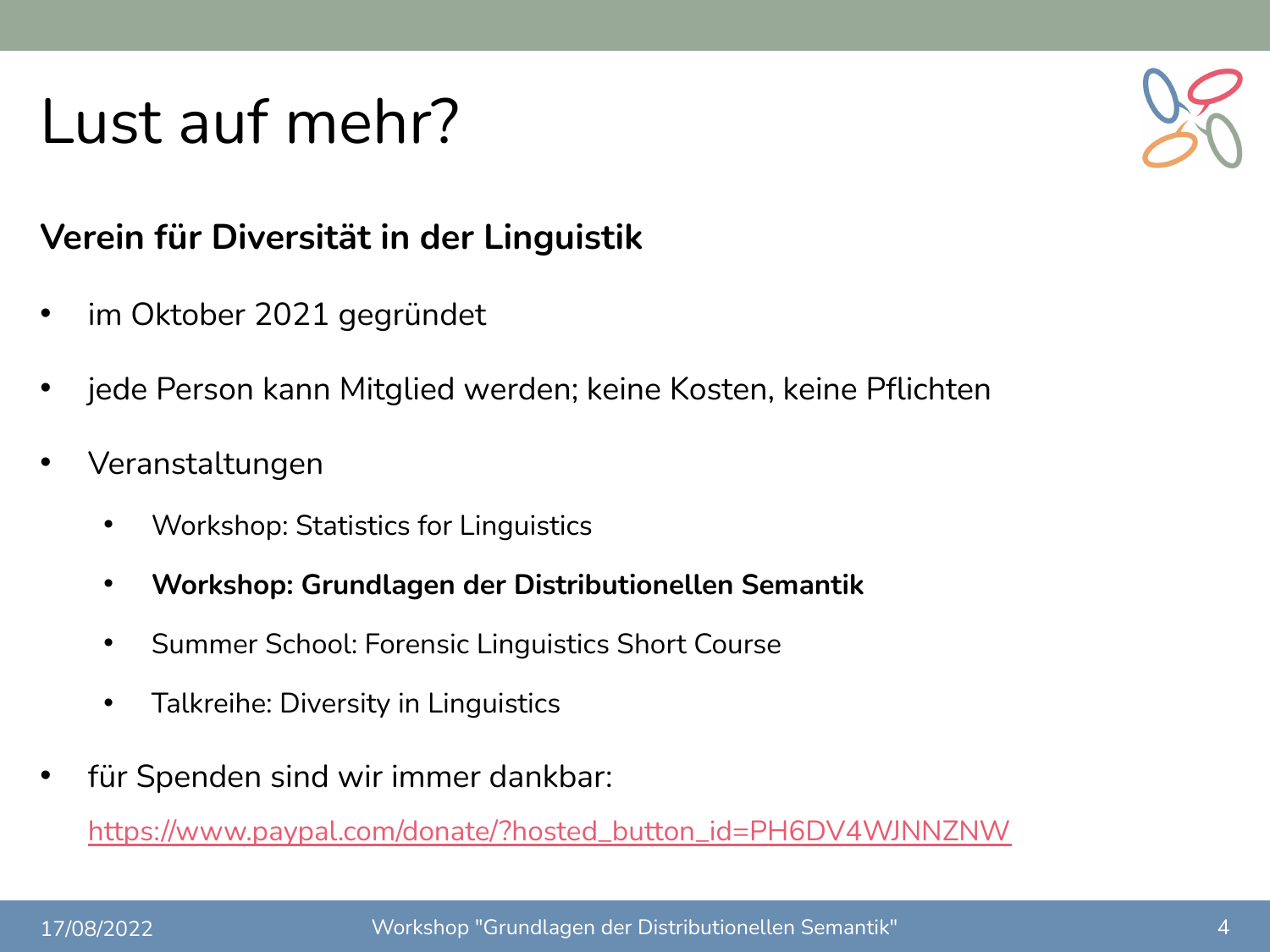

# Lust auf mehr?
Verein für Diversität in der Linguistik
im Oktober 2021 gegründet
jede Person kann Mitglied werden; keine Kosten, keine Pflichten
Veranstaltungen
Workshop: Statistics for Linguistics
Workshop: Grundlagen der Distributionellen Semantik
Summer School: Forensic Linguistics Short Course
Talkreihe: Diversity in Linguistics
für Spenden sind wir immer dankbar: https://www.paypal.com/donate/?hosted_button_id=PH6DV4WJNNZNW
17/08/2022
Workshop "Grundlagen der Distributionellen Semantik"
4